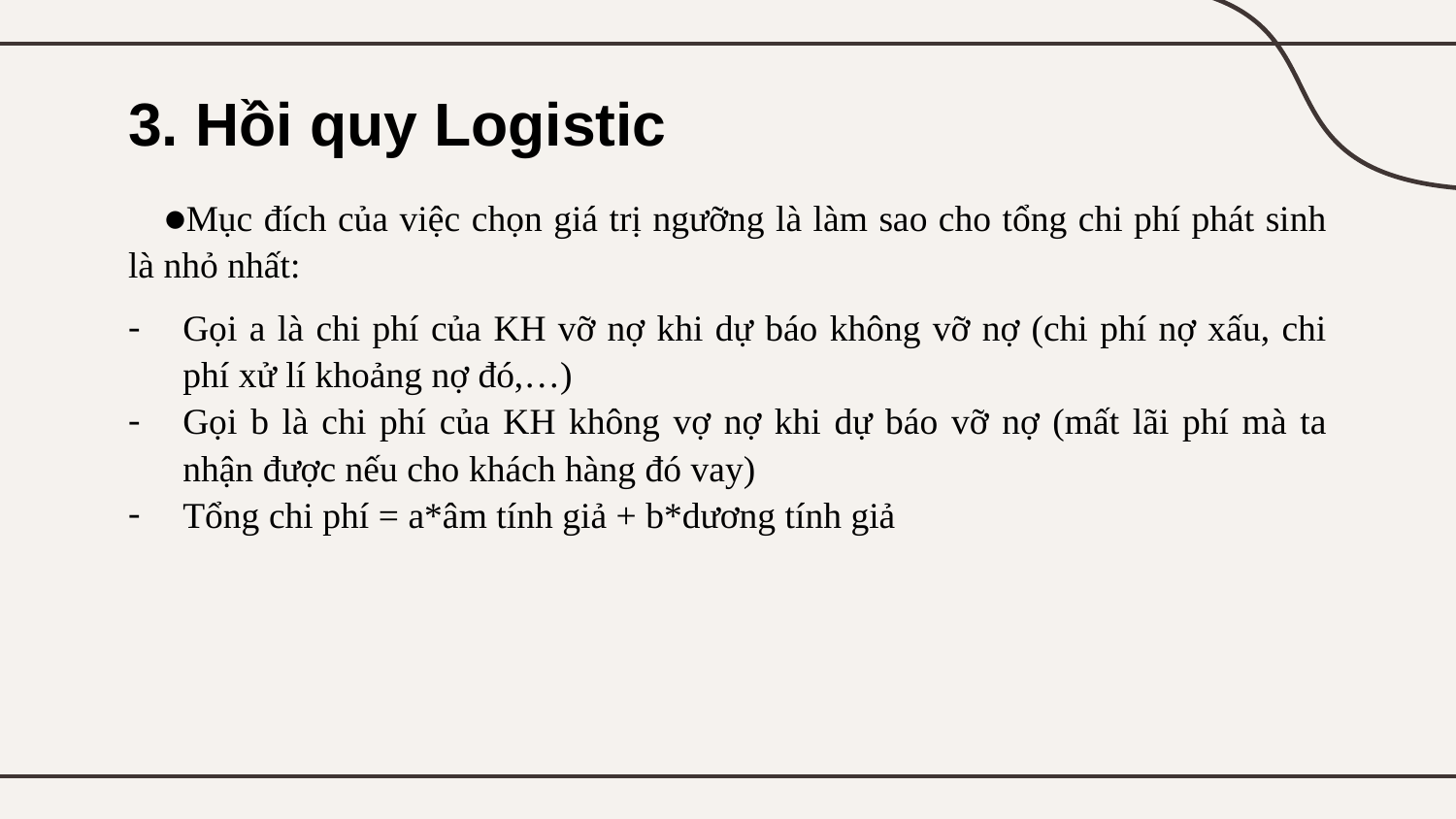

# 3. Hồi quy Logistic
Mục đích của việc chọn giá trị ngưỡng là làm sao cho tổng chi phí phát sinh là nhỏ nhất:
Gọi a là chi phí của KH vỡ nợ khi dự báo không vỡ nợ (chi phí nợ xấu, chi phí xử lí khoảng nợ đó,…)
Gọi b là chi phí của KH không vợ nợ khi dự báo vỡ nợ (mất lãi phí mà ta nhận được nếu cho khách hàng đó vay)
Tổng chi phí = a*âm tính giả + b*dương tính giả